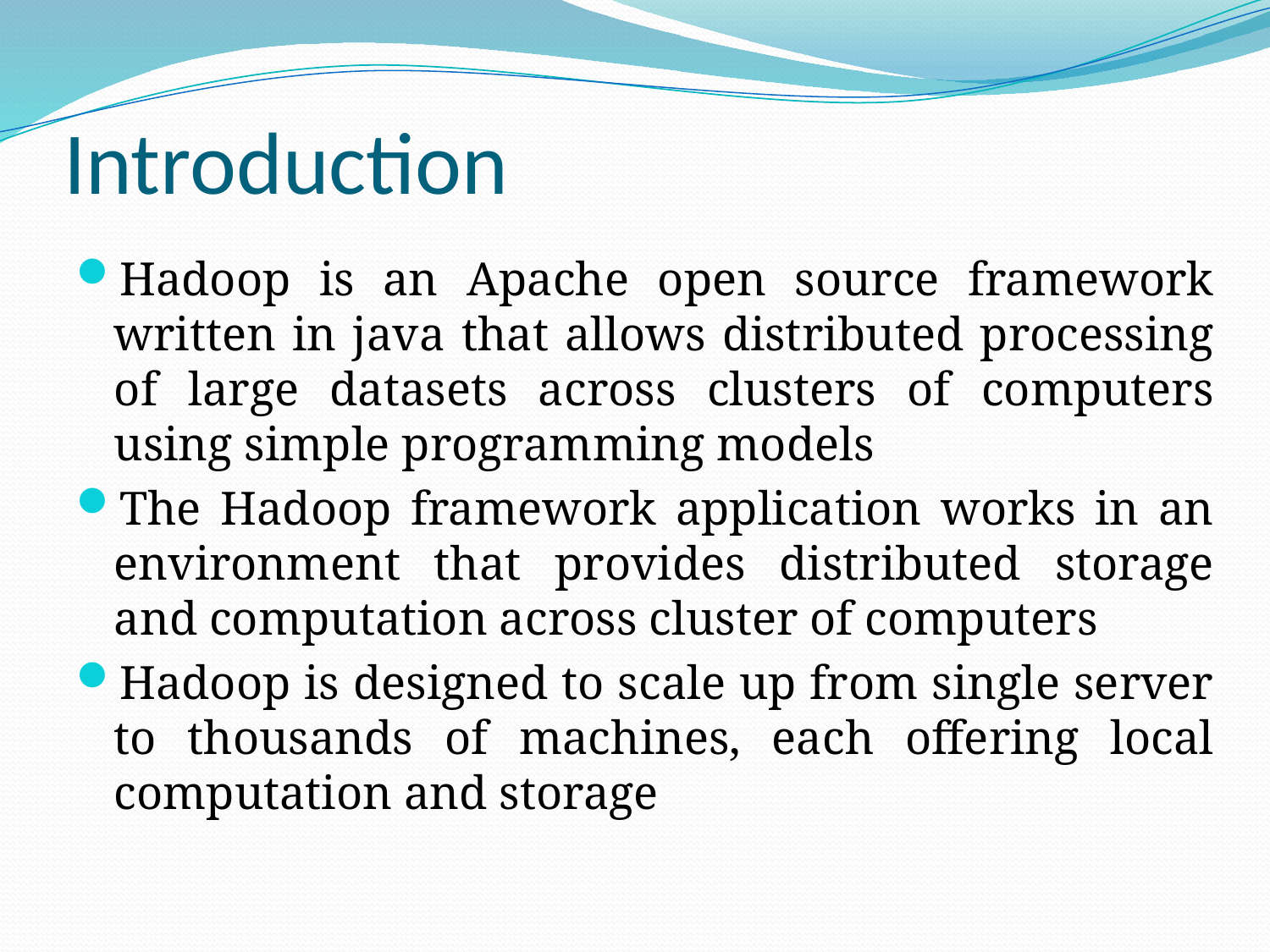

# Introduction
Hadoop is an Apache open source framework written in java that allows distributed processing of large datasets across clusters of computers using simple programming models
The Hadoop framework application works in an environment that provides distributed storage and computation across cluster of computers
Hadoop is designed to scale up from single server to thousands of machines, each offering local computation and storage